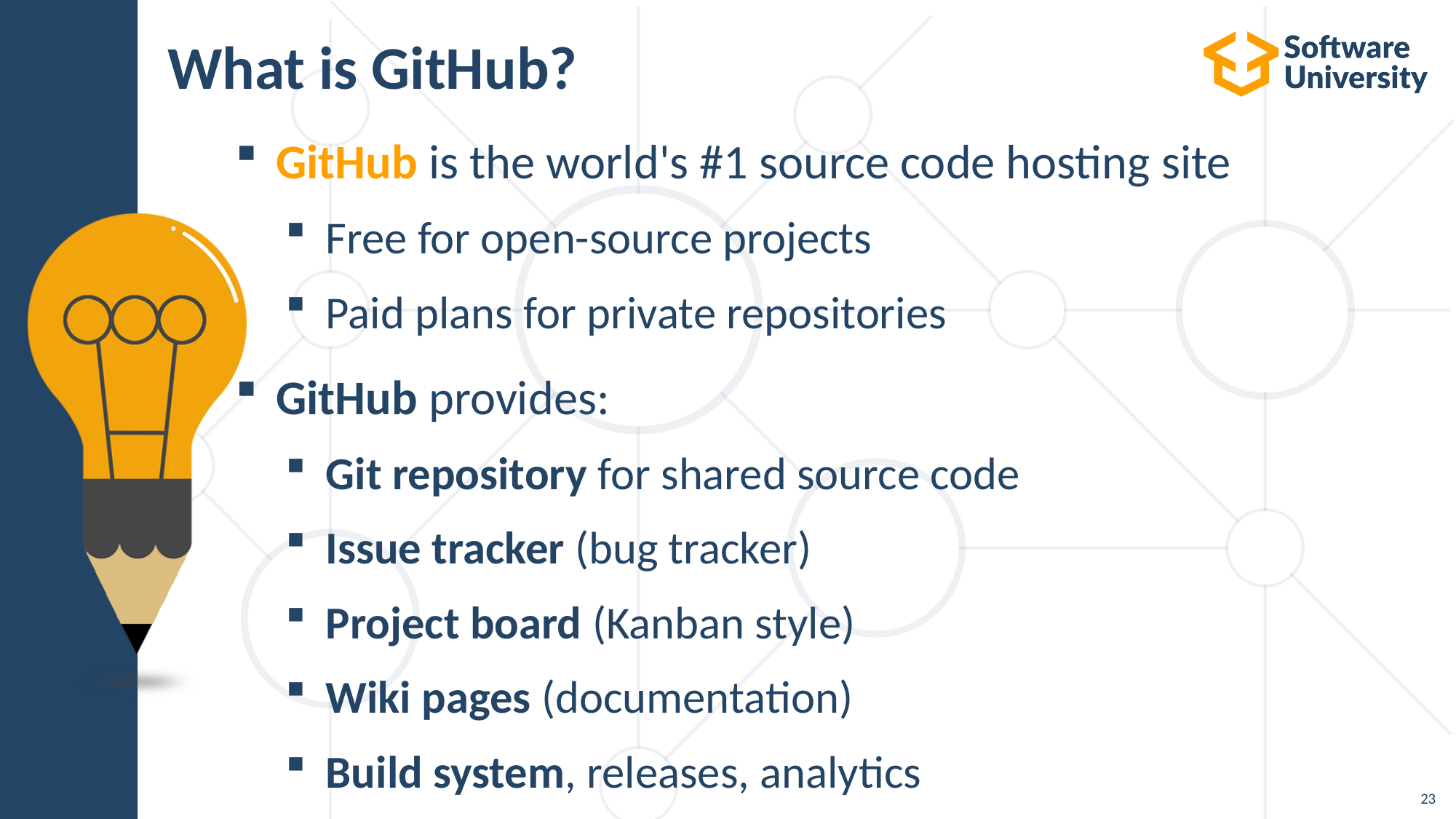

# What is GitHub?
GitHub is the world's #1 source code hosting site
Free for open-source projects
Paid plans for private repositories
GitHub provides:
Git repository for shared source code
Issue tracker (bug tracker)
Project board (Kanban style)
Wiki pages (documentation)
Build system, releases, analytics
23